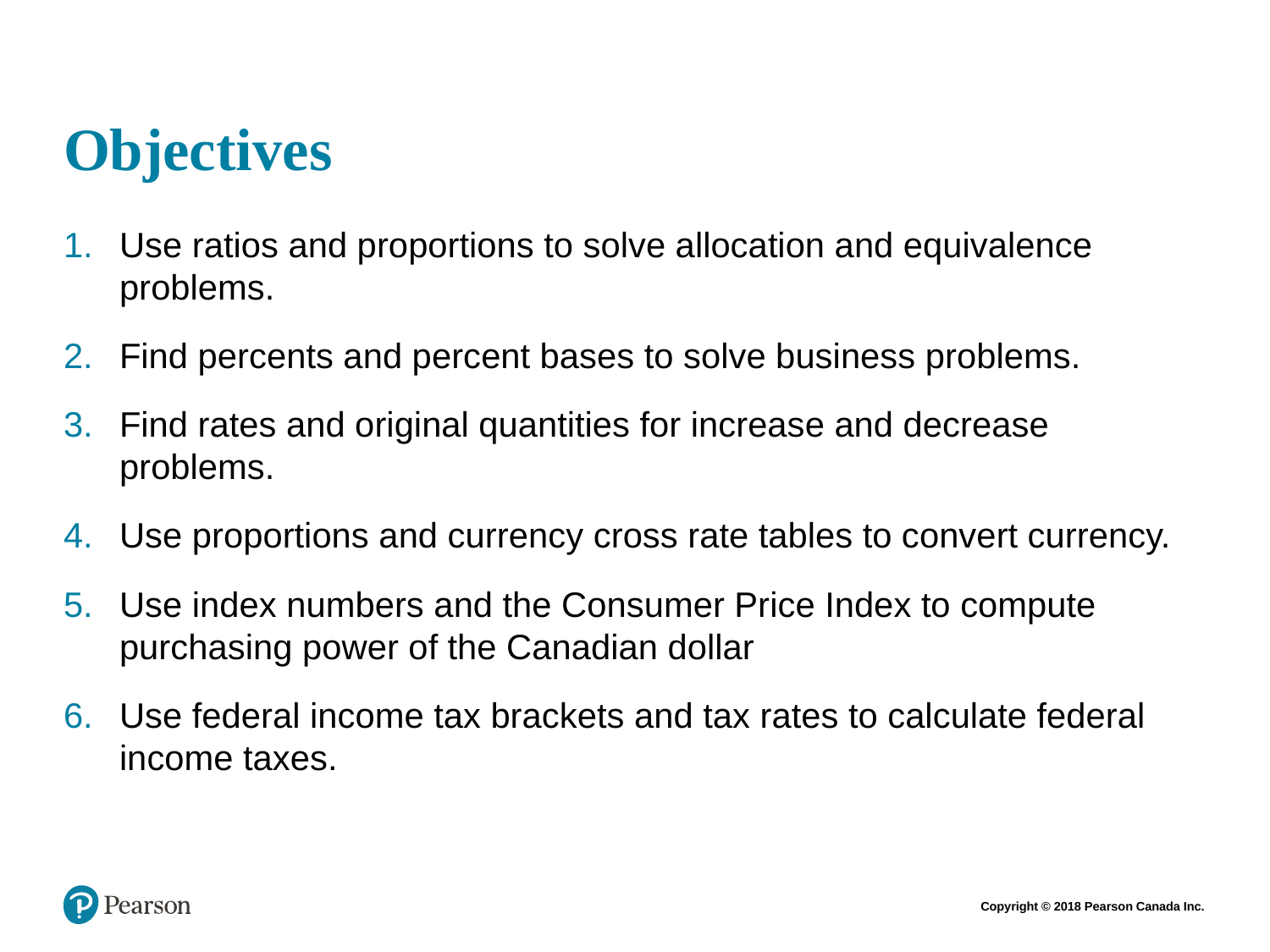

# Objectives
Use ratios and proportions to solve allocation and equivalence problems.
Find percents and percent bases to solve business problems.
Find rates and original quantities for increase and decrease problems.
Use proportions and currency cross rate tables to convert currency.
Use index numbers and the Consumer Price Index to compute purchasing power of the Canadian dollar
Use federal income tax brackets and tax rates to calculate federal income taxes.